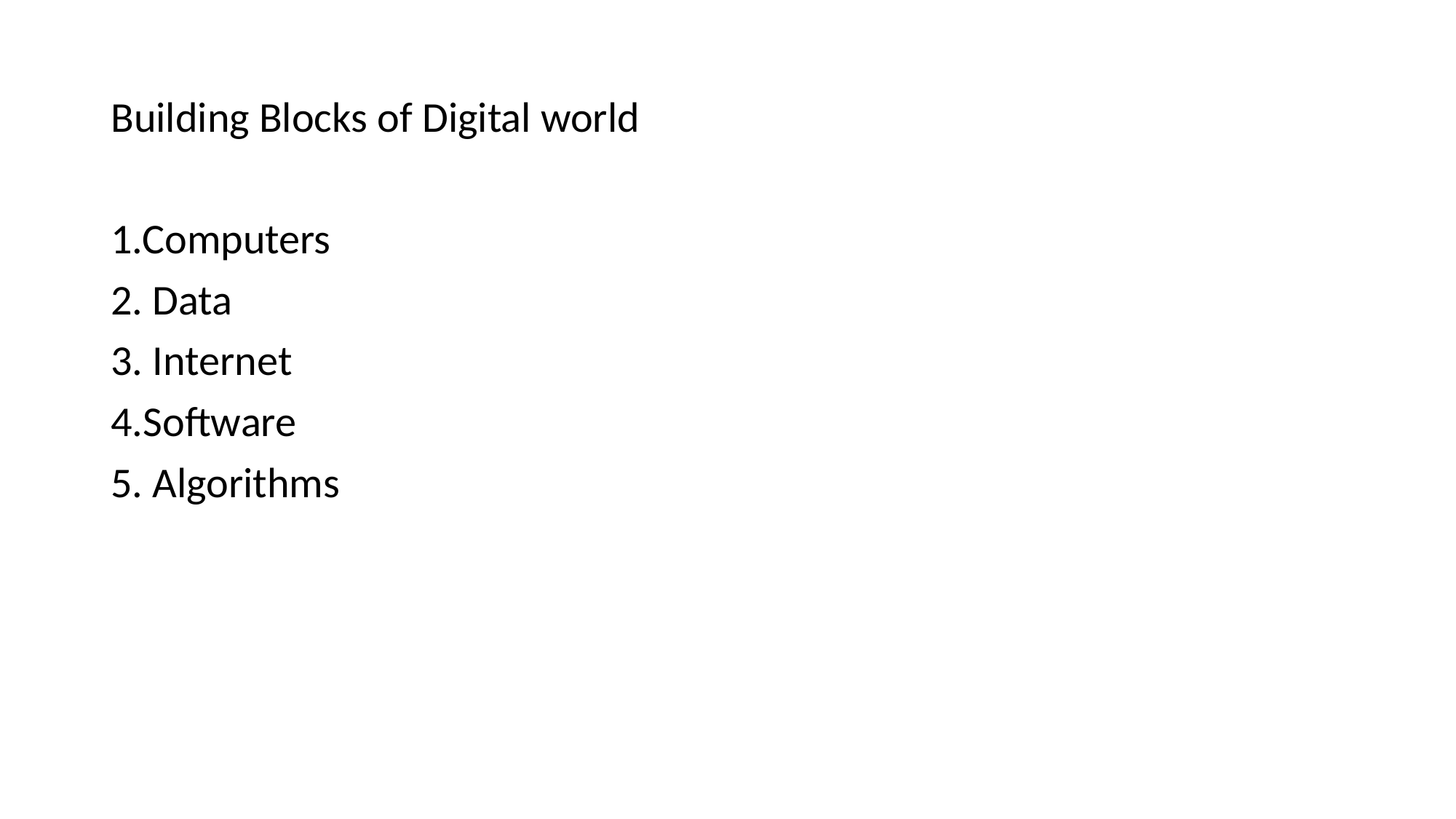

Building Blocks of Digital world

1.Computers
2. Data
3. Internet
4.Software
5. Algorithms